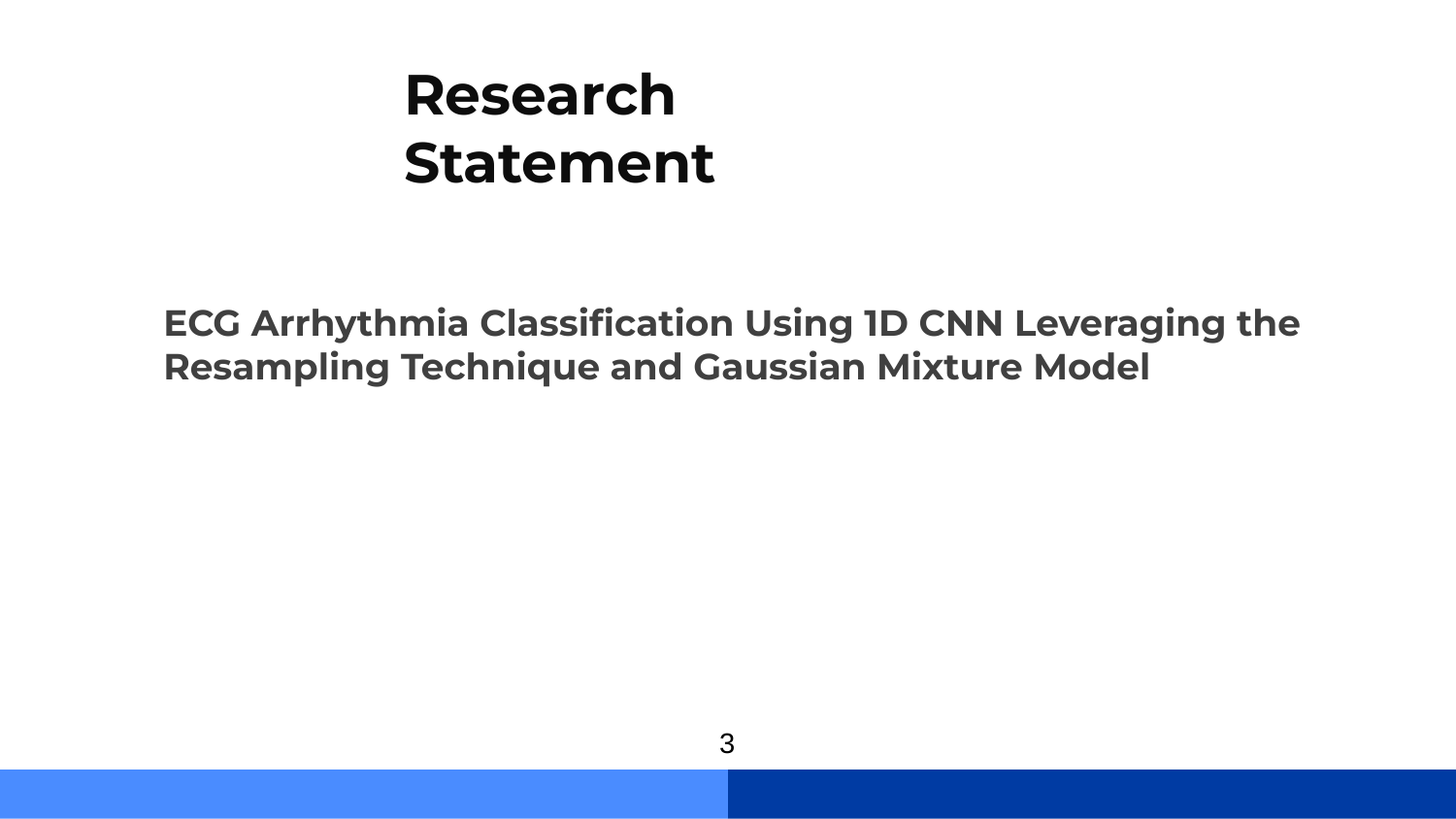

# Research Statement

ECG Arrhythmia Classification Using 1D CNN Leveraging the Resampling Technique and Gaussian Mixture Model

3